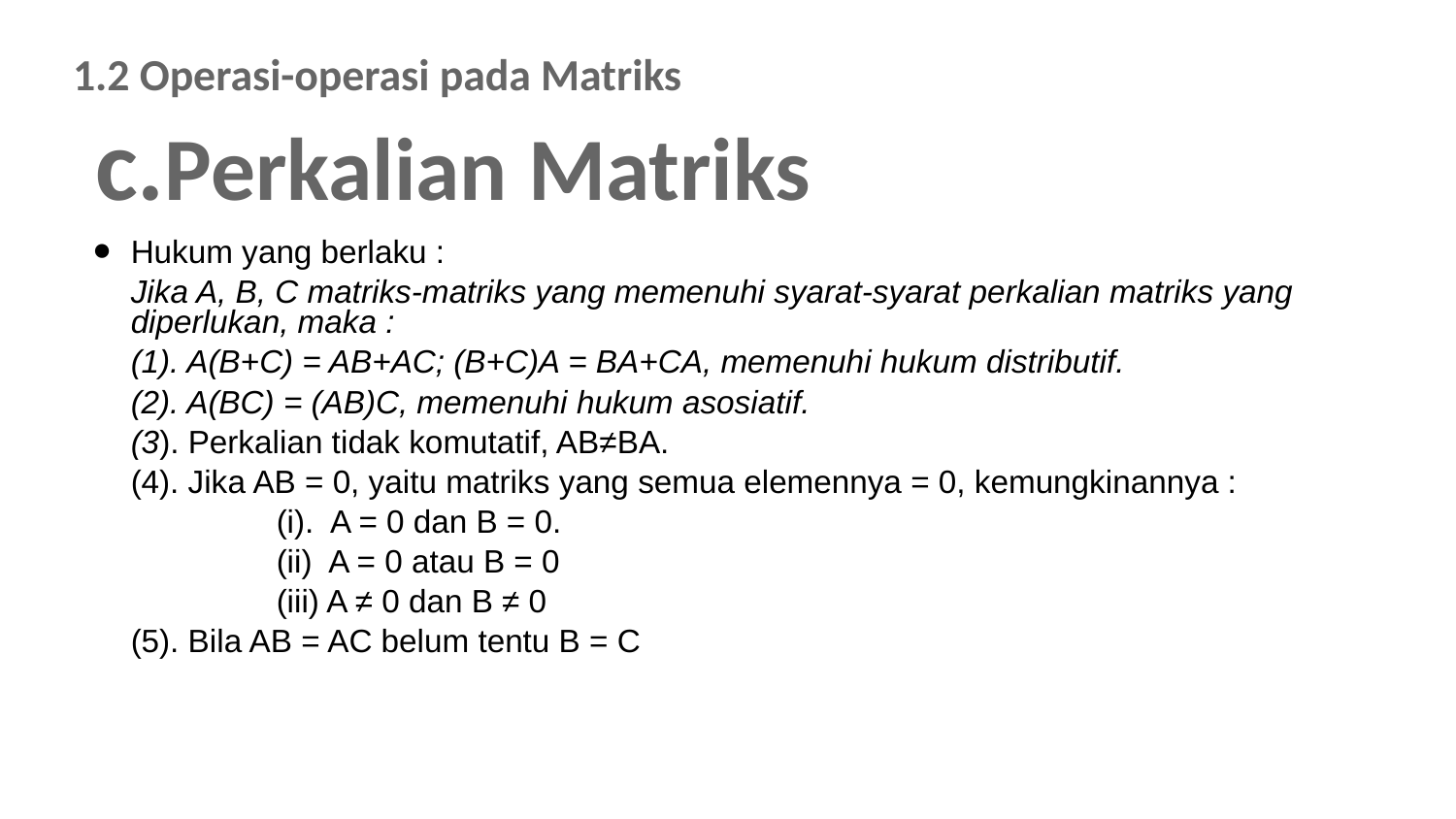

# 1.2 Operasi-operasi pada Matriks c.Perkalian Matriks
Hukum yang berlaku :
	Jika A, B, C matriks-matriks yang memenuhi syarat-syarat perkalian matriks yang diperlukan, maka :
	(1). A(B+C) = AB+AC; (B+C)A = BA+CA, memenuhi hukum distributif.
	(2). A(BC) = (AB)C, memenuhi hukum asosiatif.
	(3). Perkalian tidak komutatif, AB≠BA.
	(4). Jika AB = 0, yaitu matriks yang semua elemennya = 0, kemungkinannya :
		(i).  A = 0 dan B = 0.
		(ii)  A = 0 atau B = 0
		(iii) A ≠ 0 dan B ≠ 0
	(5). Bila AB = AC belum tentu B = C